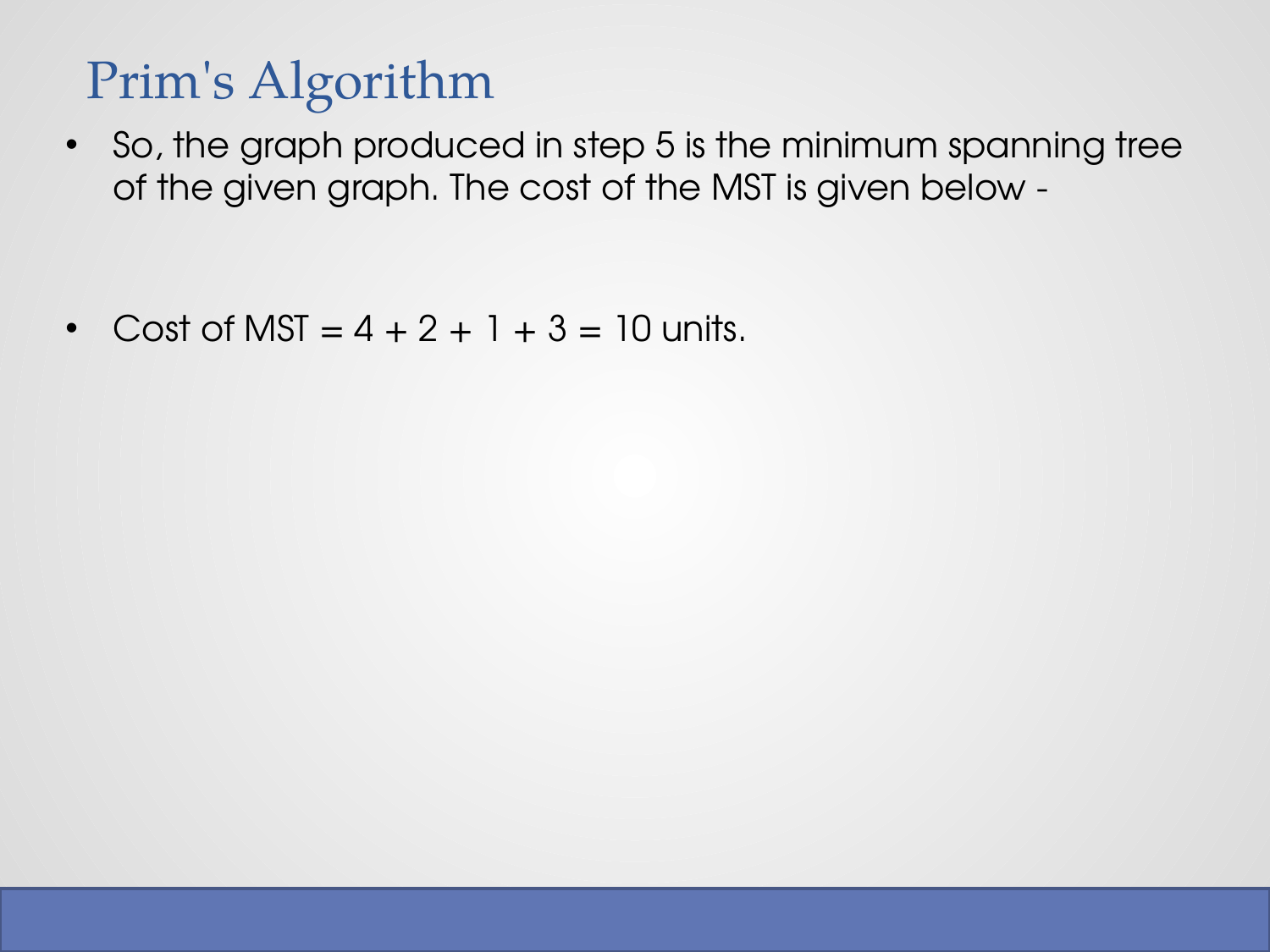

# Prim's Algorithm
So, the graph produced in step 5 is the minimum spanning tree of the given graph. The cost of the MST is given below -

Cost of MST = 4 + 2 + 1 + 3 = 10 units.